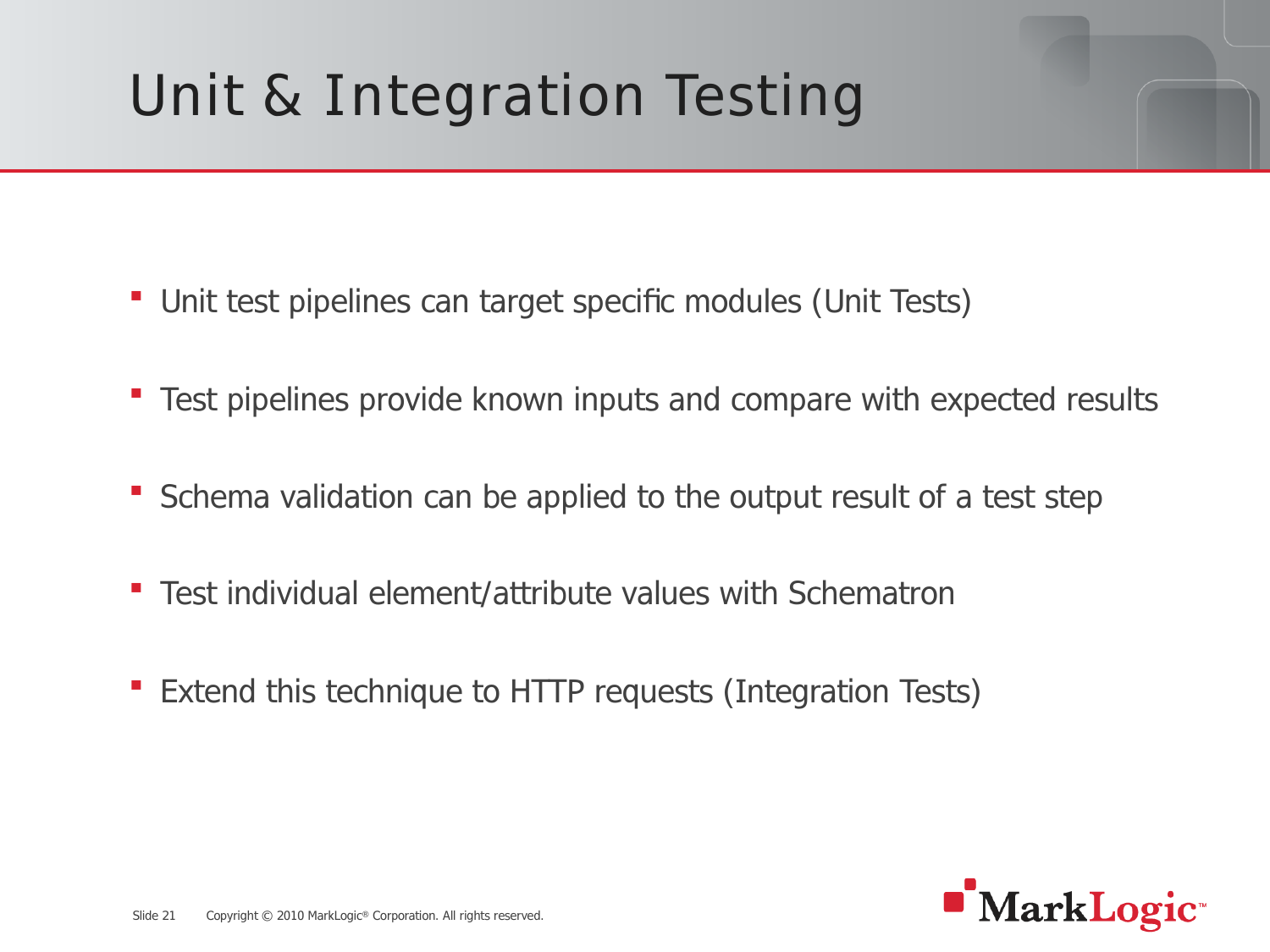

# Unit & Integration Testing

Unit test pipelines can target specific modules (Unit Tests)

Test pipelines provide known inputs and compare with expected results

Schema validation can be applied to the output result of a test step

Test individual element/attribute values with Schematron

Extend this technique to HTTP requests (Integration Tests)